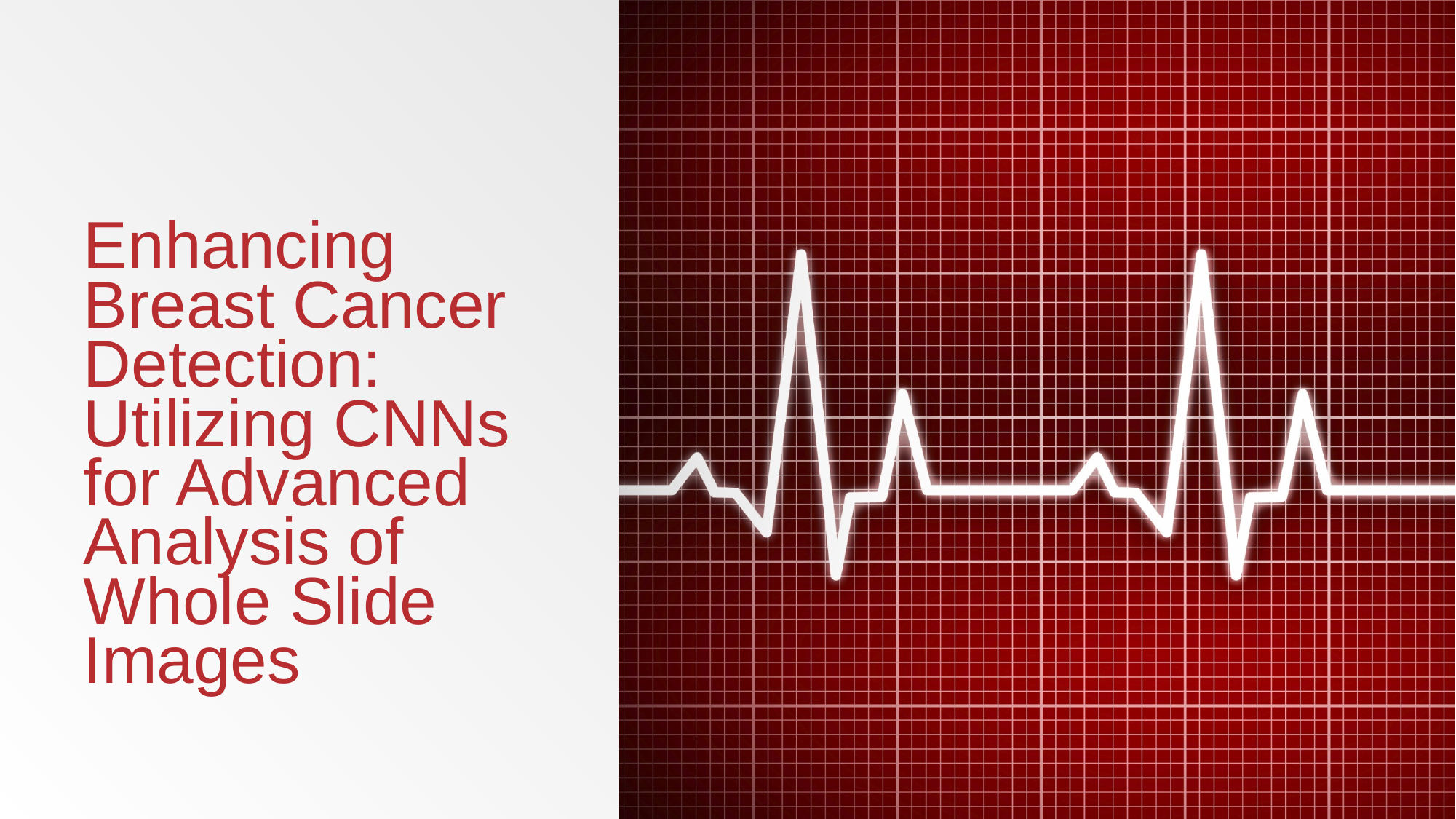

# Enhancing Breast Cancer Detection: Utilizing CNNs for Advanced Analysis of Whole Slide Images